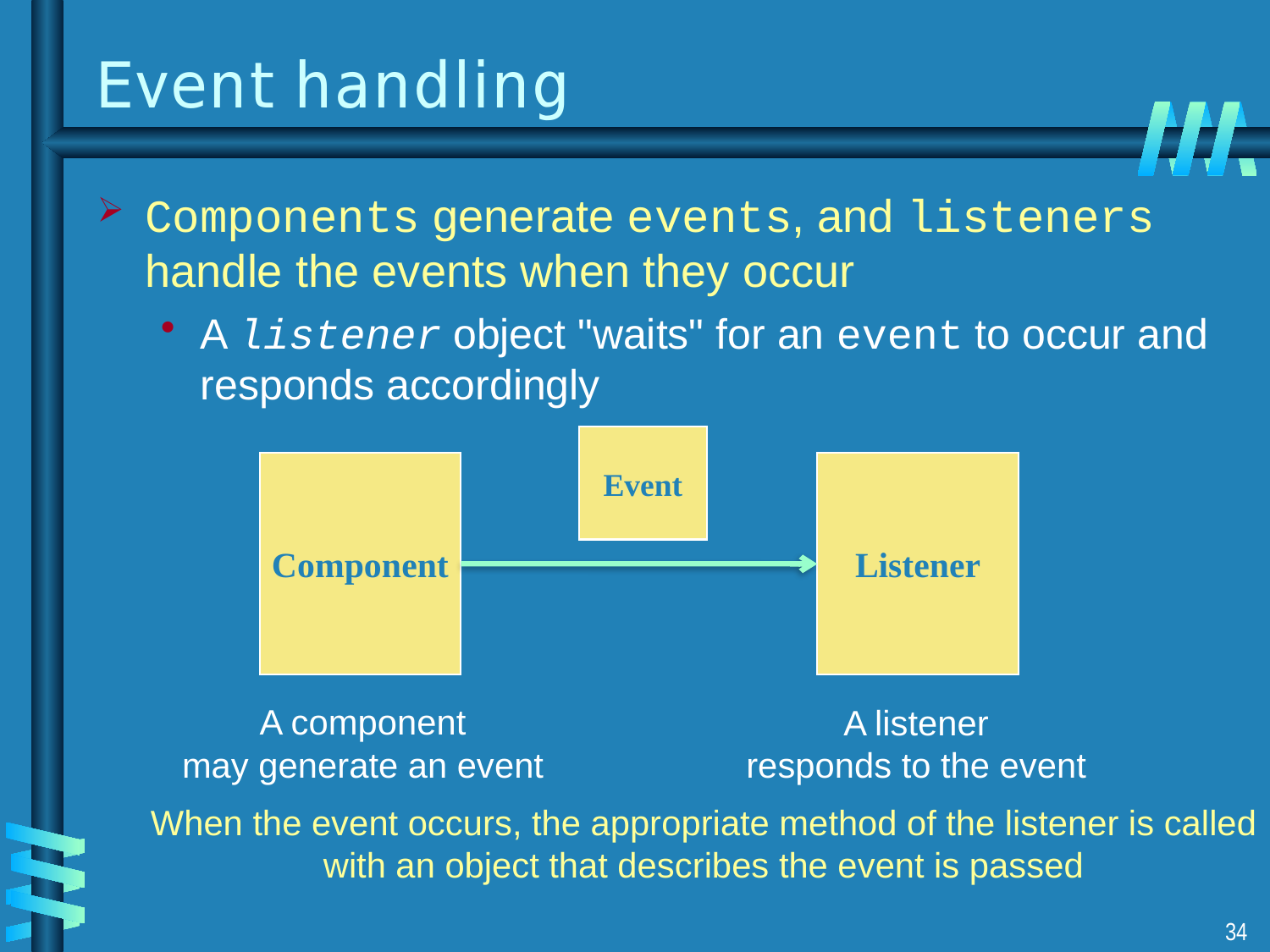

# Event handling
Components generate events, and listeners handle the events when they occur
A listener object "waits" for an event to occur and responds accordingly

Event
Component
A component
may generate an event
Listener
A listener
responds to the event
When the event occurs, the appropriate method of the listener is called with an object that describes the event is passed
34